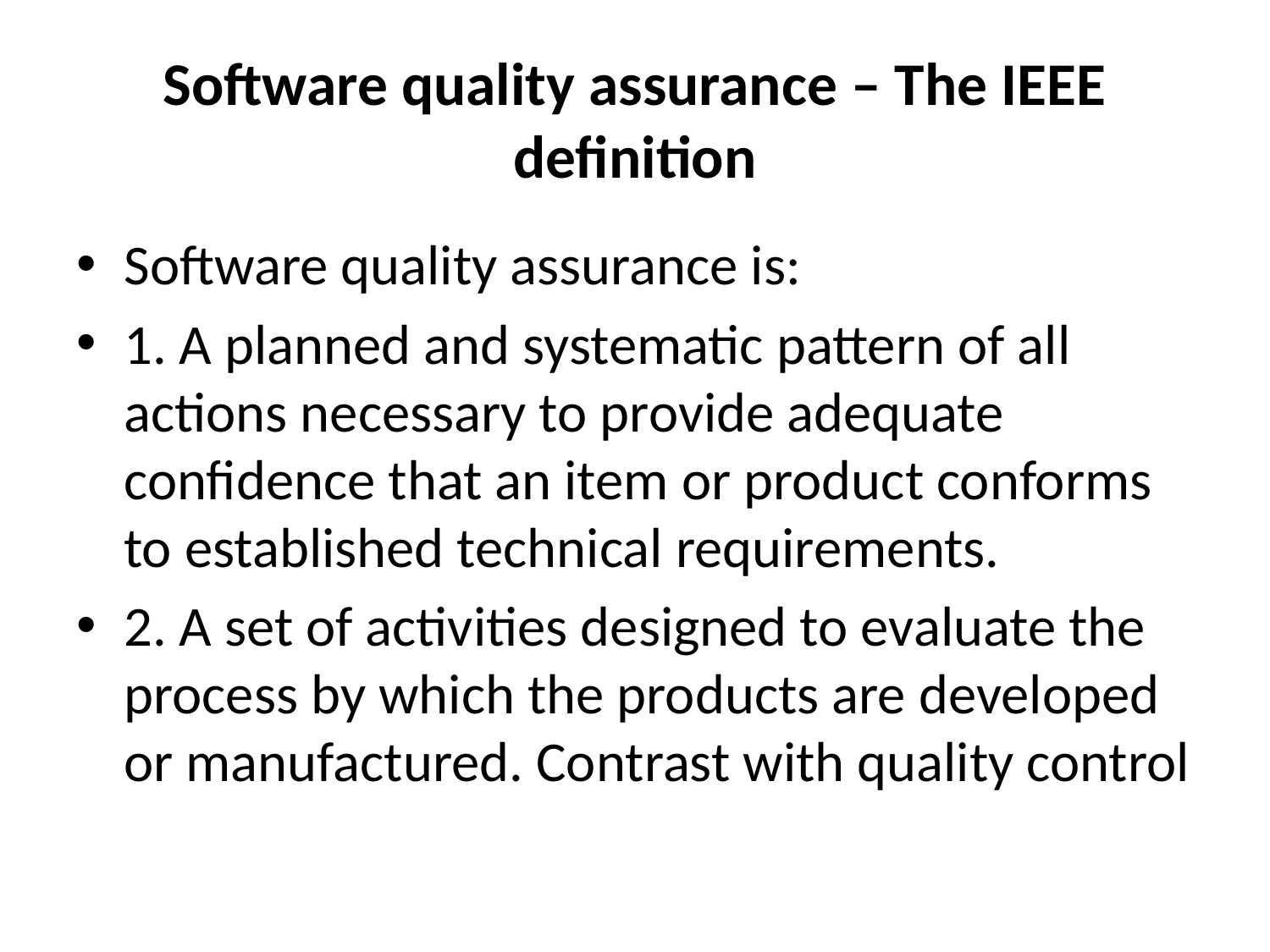

# Software quality assurance – The IEEE definition
Software quality assurance is:
1. A planned and systematic pattern of all actions necessary to provide adequate confidence that an item or product conforms to established technical requirements.
2. A set of activities designed to evaluate the process by which the products are developed or manufactured. Contrast with quality control